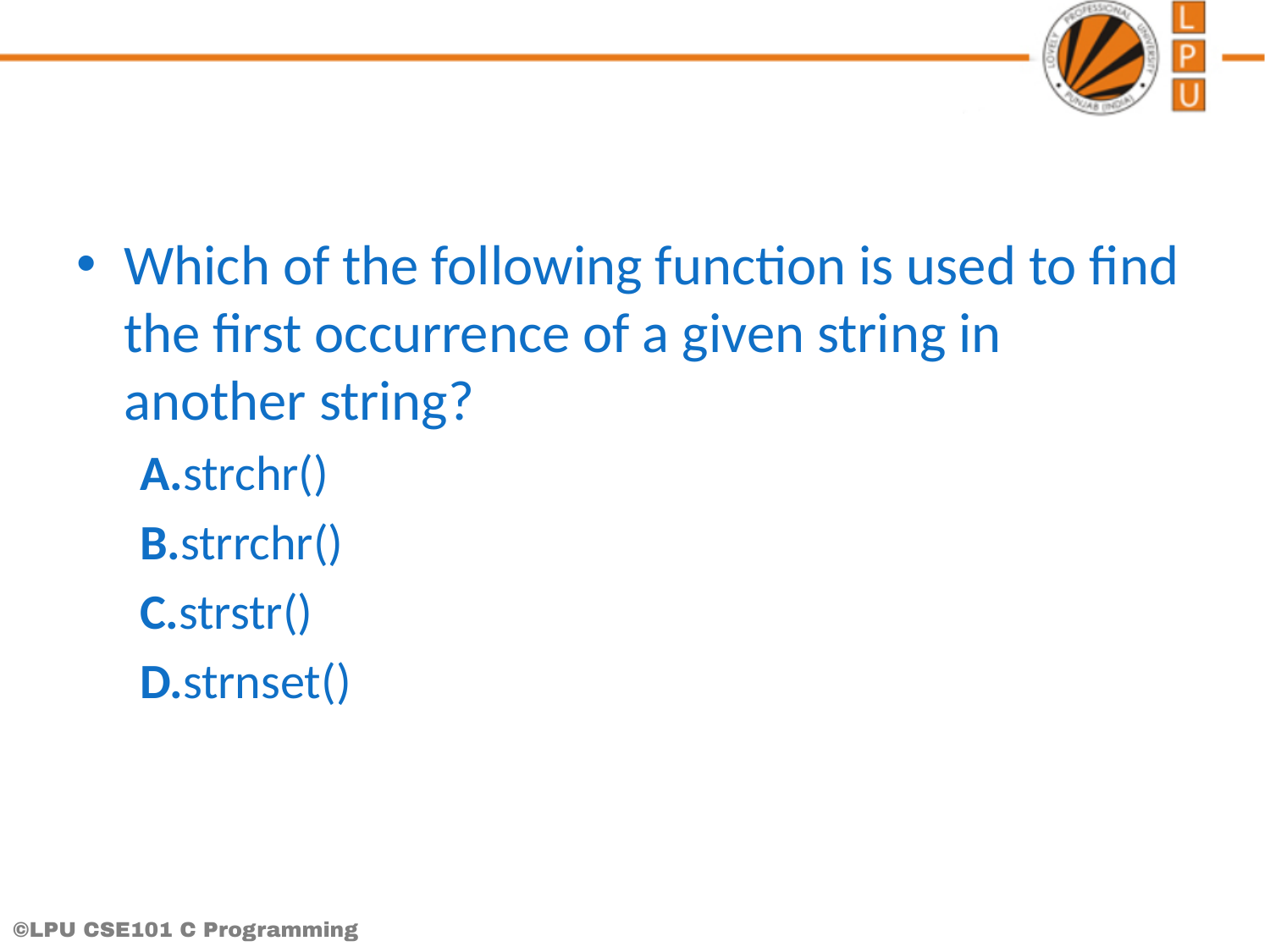

#
Which of the following function is used to find the first occurrence of a given string in another string?
A.strchr()
B.strrchr()
C.strstr()
D.strnset()